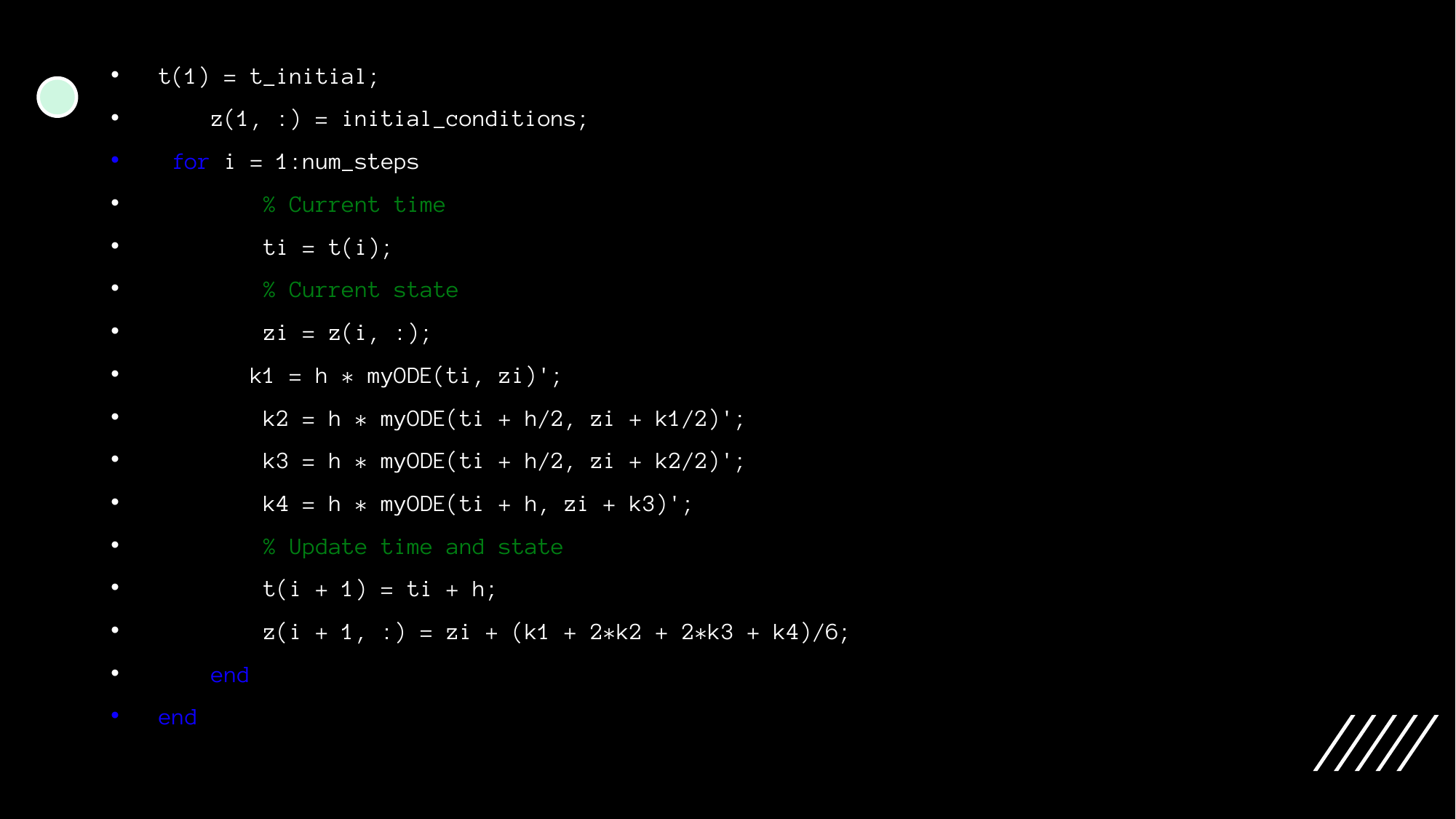

t(1) = t_initial;
    z(1, :) = initial_conditions;
 for i = 1:num_steps
        % Current time
        ti = t(i);
        % Current state
        zi = z(i, :);
       k1 = h * myODE(ti, zi)';
        k2 = h * myODE(ti + h/2, zi + k1/2)';
        k3 = h * myODE(ti + h/2, zi + k2/2)';
        k4 = h * myODE(ti + h, zi + k3)';
        % Update time and state
        t(i + 1) = ti + h;
        z(i + 1, :) = zi + (k1 + 2*k2 + 2*k3 + k4)/6;
    end
end